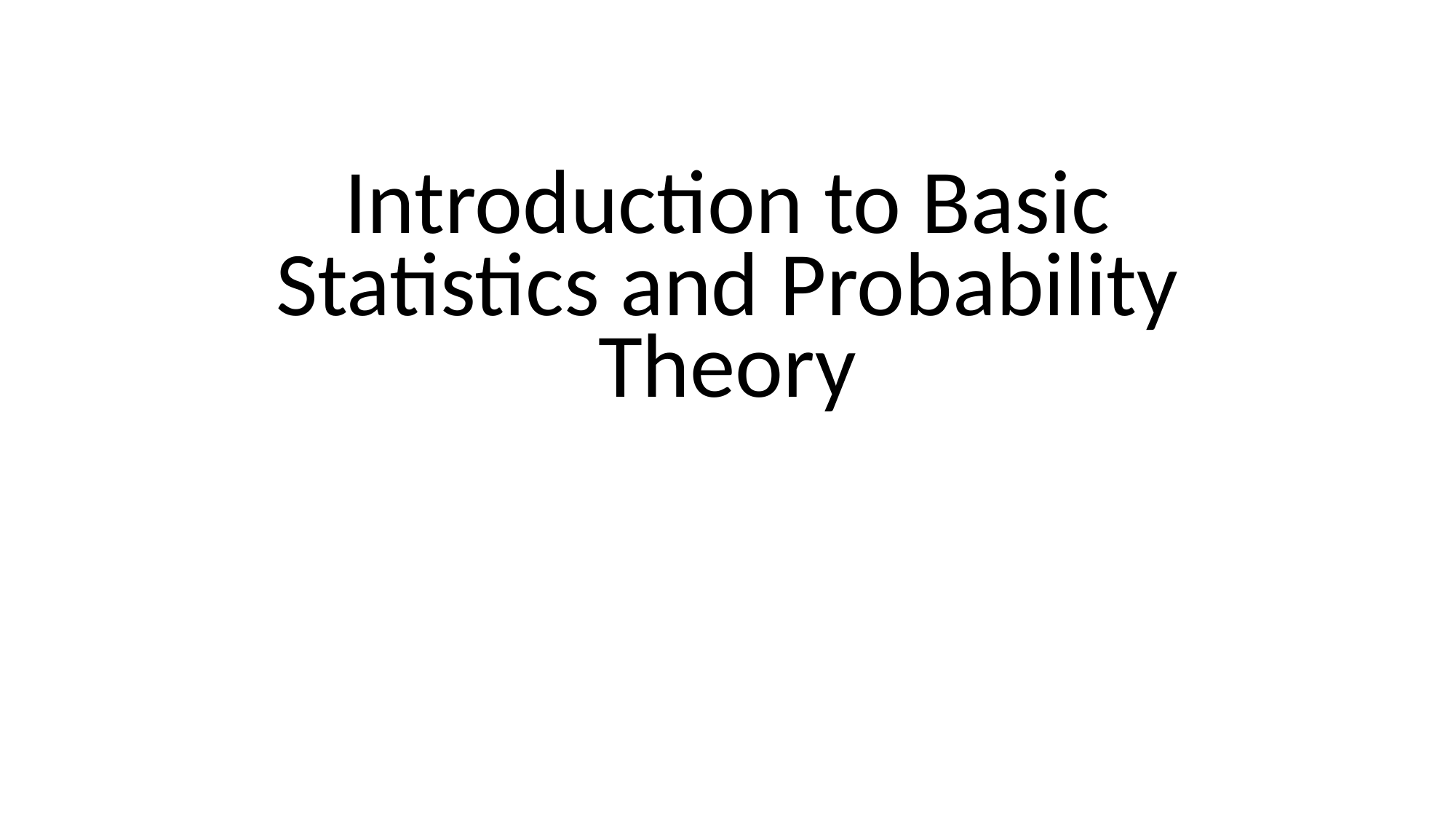

Introduction to Basic Statistics and Probability Theory